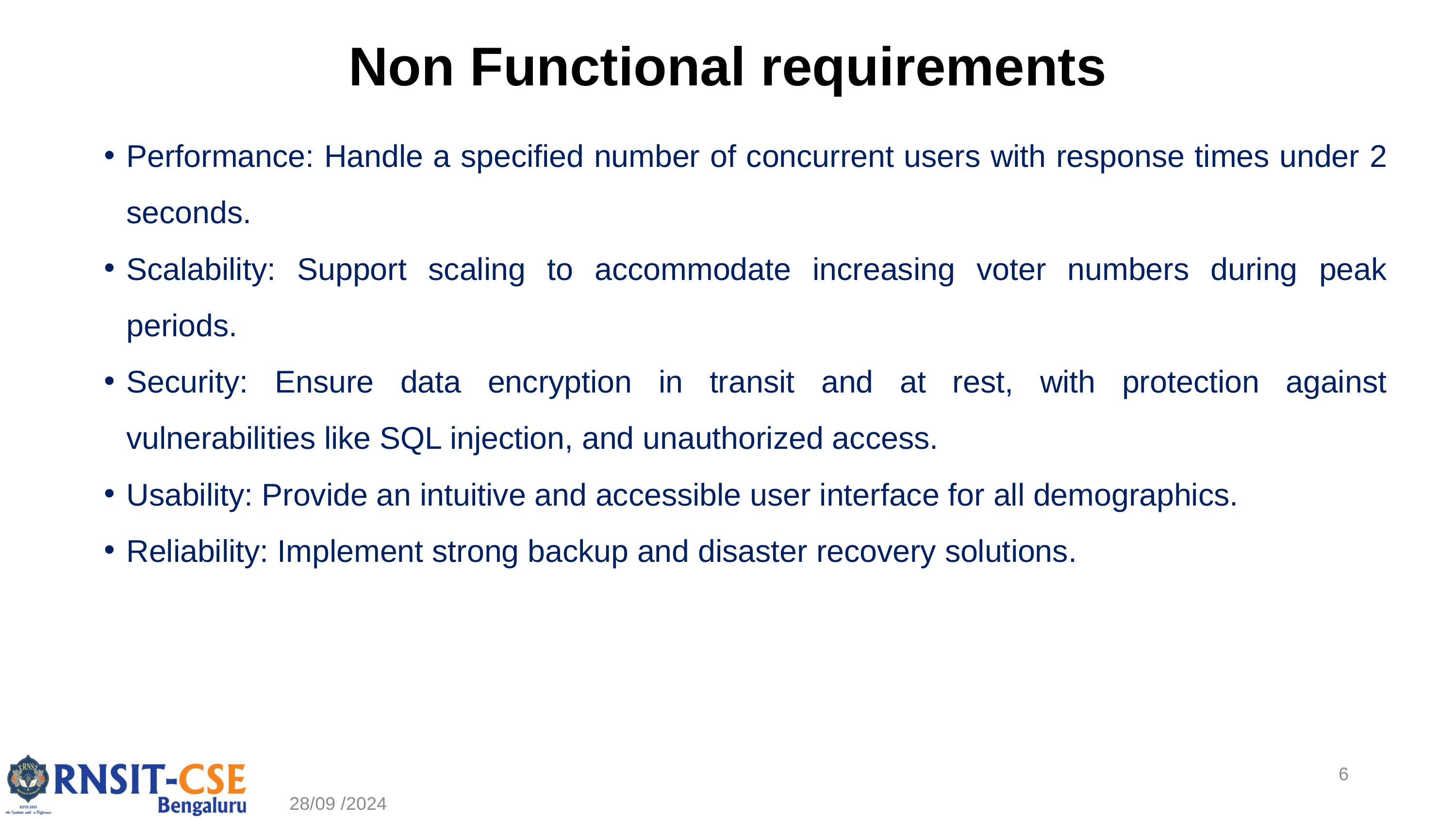

Non Functional requirements
Performance: Handle a specified number of concurrent users with response times under 2 seconds.
Scalability: Support scaling to accommodate increasing voter numbers during peak periods.
Security: Ensure data encryption in transit and at rest, with protection against vulnerabilities like SQL injection, and unauthorized access.
Usability: Provide an intuitive and accessible user interface for all demographics.
Reliability: Implement strong backup and disaster recovery solutions.

6
 28/09 /2024